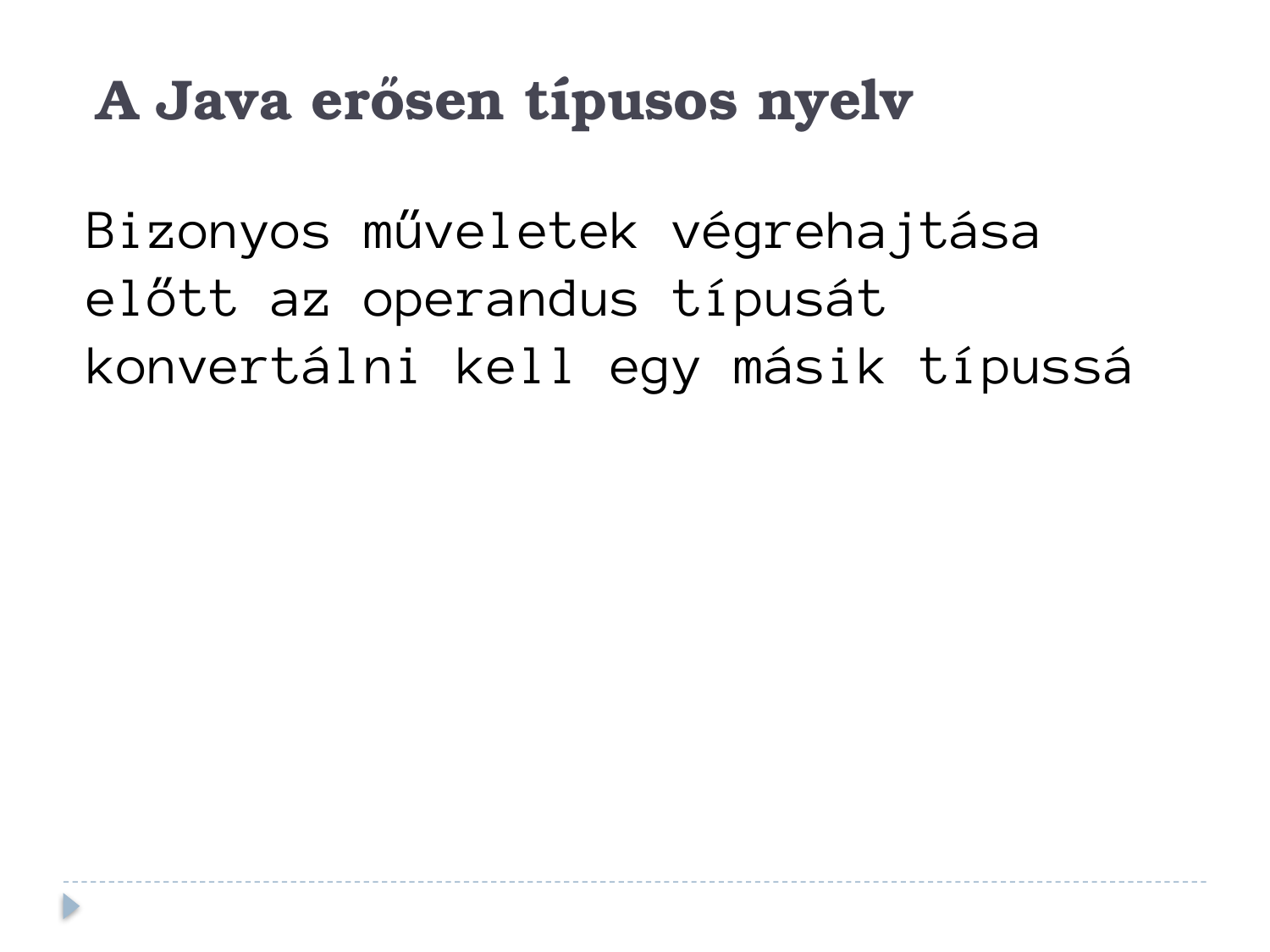

A Java erősen típusos nyelv
Bizonyos műveletek végrehajtása előtt az operandus típusát konvertálni kell egy másik típussá